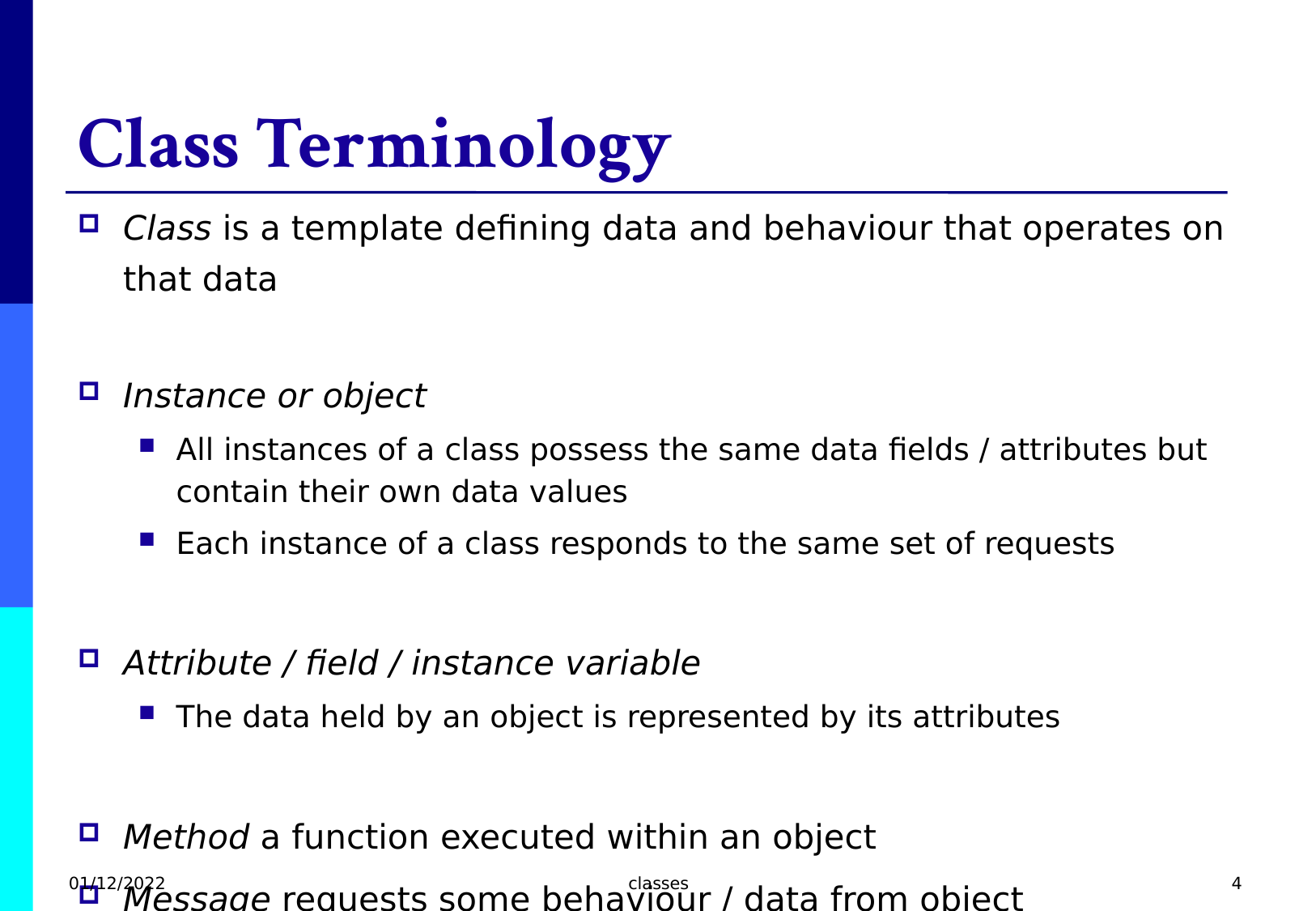

# Class Terminology
Class is a template defining data and behaviour that operates on that data

Instance or object
All instances of a class possess the same data fields / attributes but contain their own data values
Each instance of a class responds to the same set of requests

Attribute / field / instance variable
The data held by an object is represented by its attributes

Method a function executed within an object
Message requests some behaviour / data from object

01/12/2022
classes
4